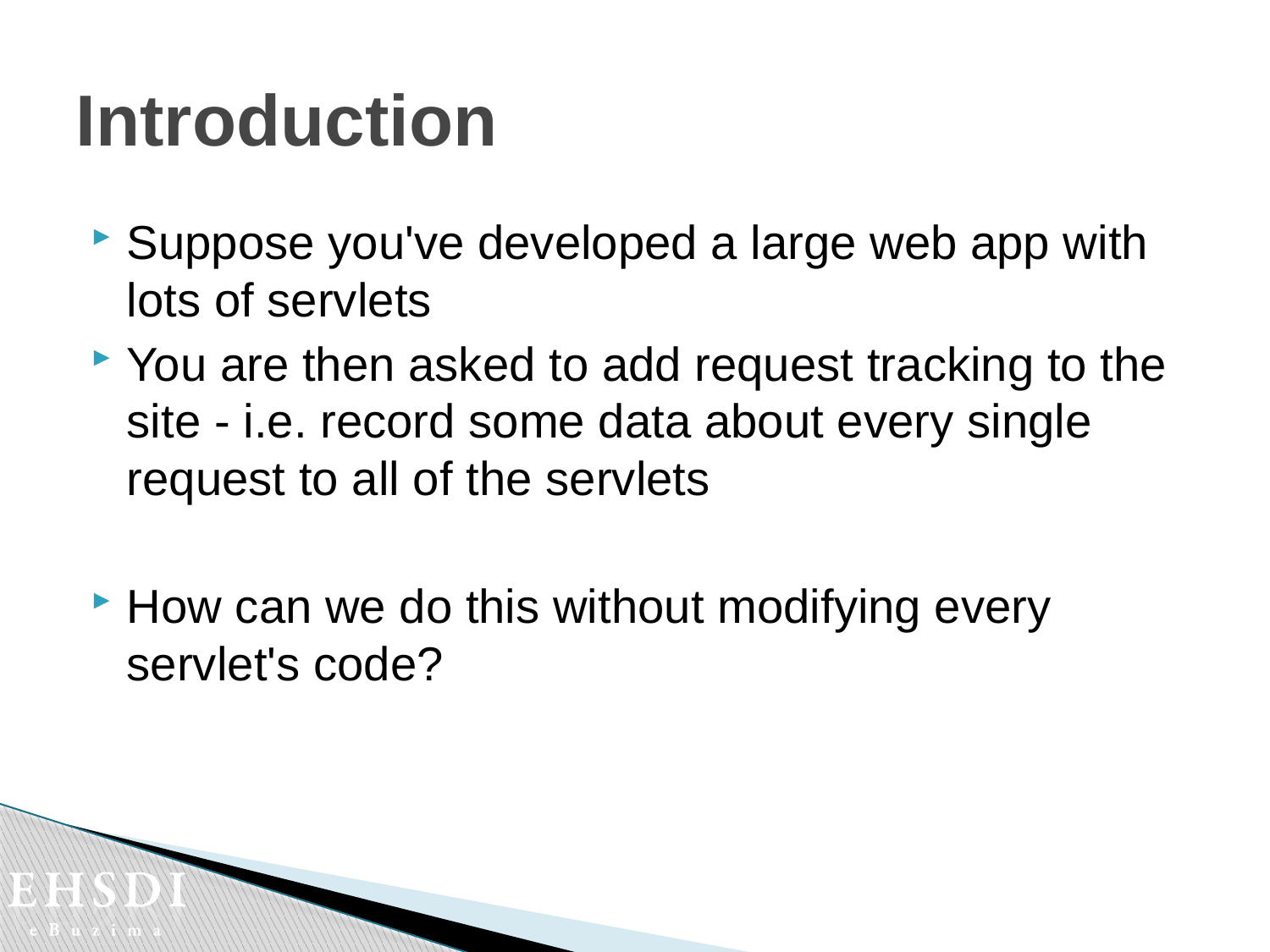

# Introduction
Suppose you've developed a large web app with lots of servlets
You are then asked to add request tracking to the site - i.e. record some data about every single request to all of the servlets

How can we do this without modifying every servlet's code?